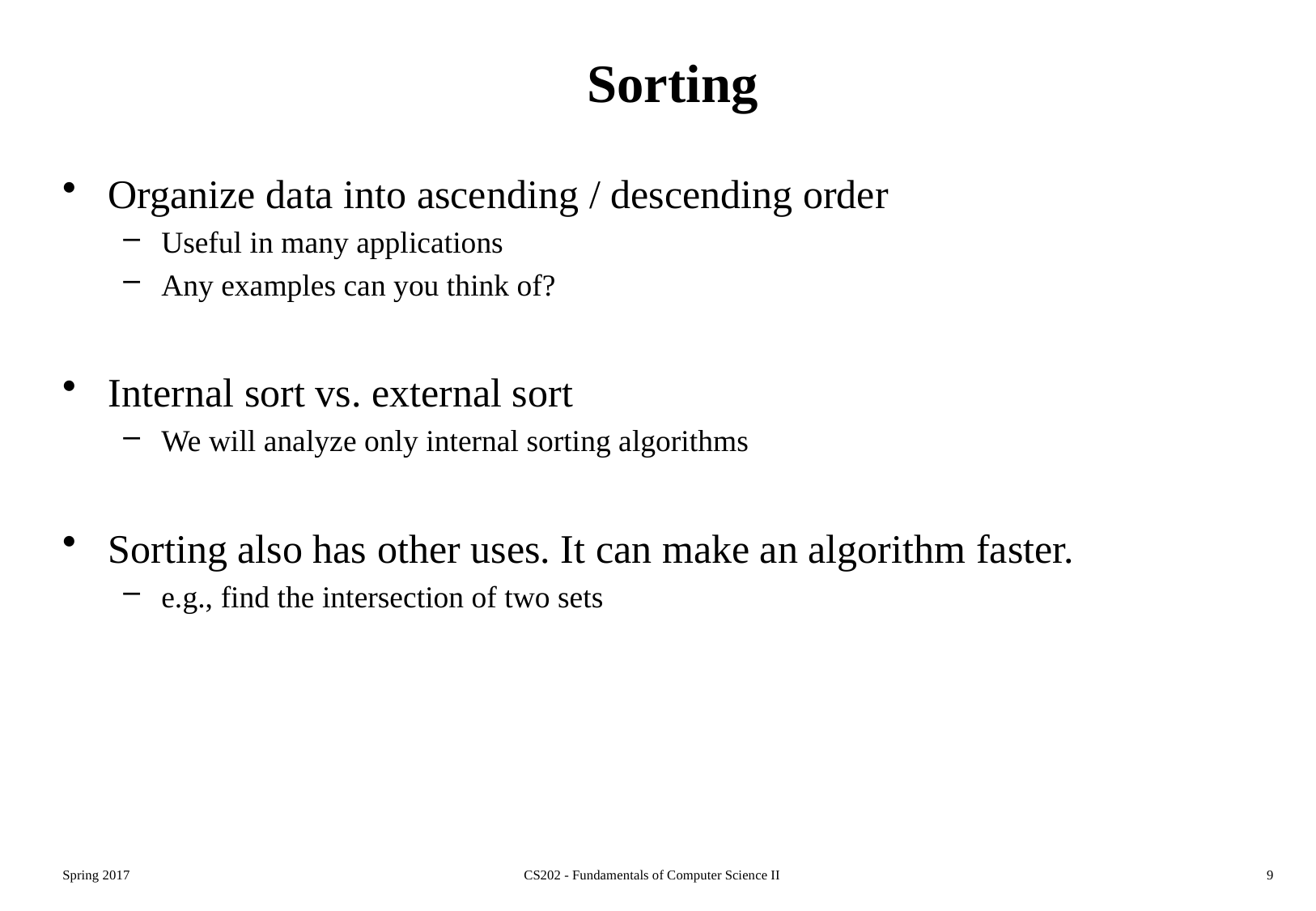

# Sorting
Organize data into ascending / descending order
Useful in many applications
Any examples can you think of?

Internal sort vs. external sort
We will analyze only internal sorting algorithms

Sorting also has other uses. It can make an algorithm faster.
e.g., find the intersection of two sets

Spring 2017
CS202 - Fundamentals of Computer Science II
9